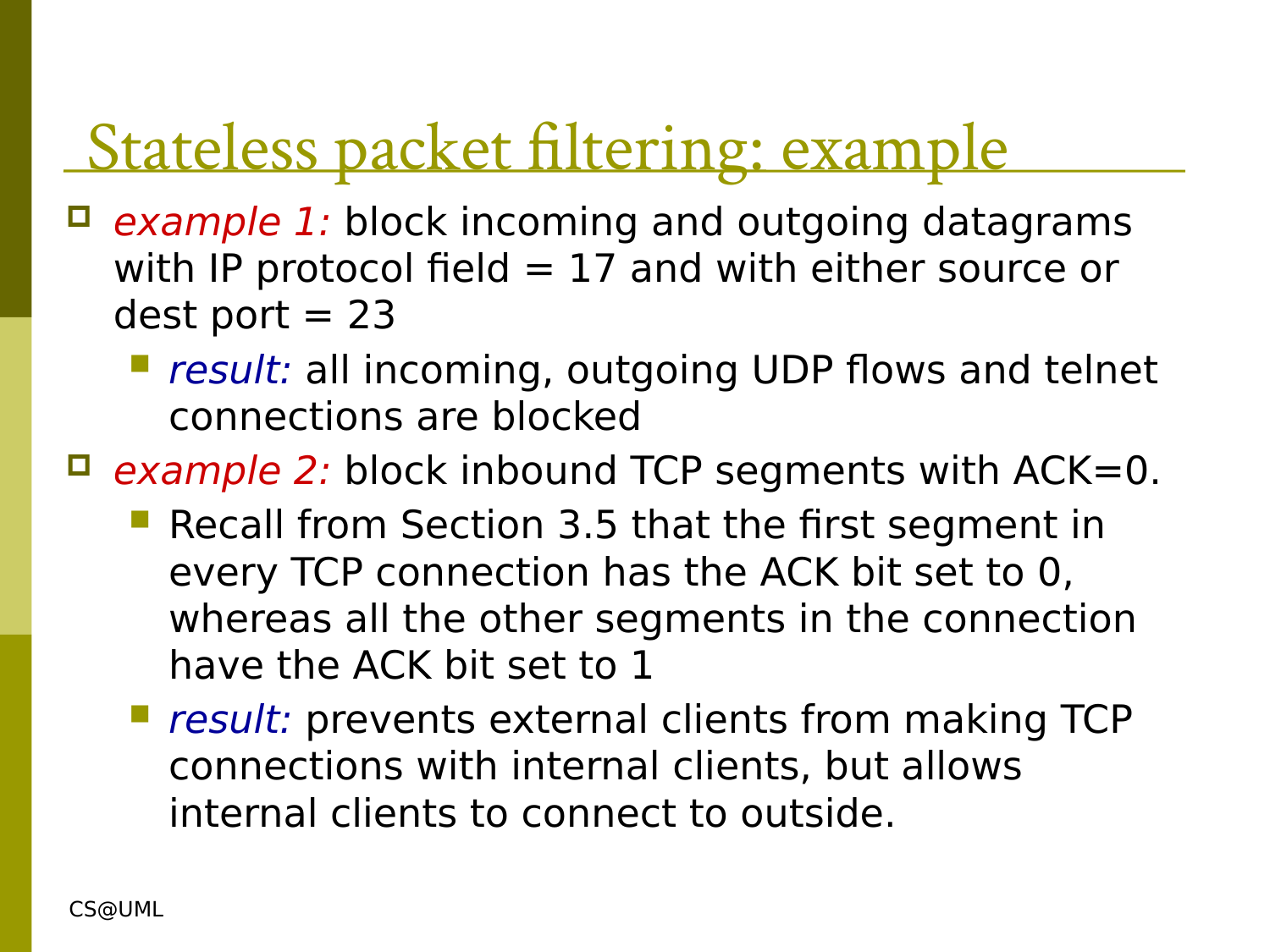

# Stateless packet filtering: example
example 1: block incoming and outgoing datagrams with IP protocol field = 17 and with either source or dest port = 23
result: all incoming, outgoing UDP flows and telnet connections are blocked
example 2: block inbound TCP segments with ACK=0.
Recall from Section 3.5 that the first segment in every TCP connection has the ACK bit set to 0, whereas all the other segments in the connection have the ACK bit set to 1
result: prevents external clients from making TCP connections with internal clients, but allows internal clients to connect to outside.